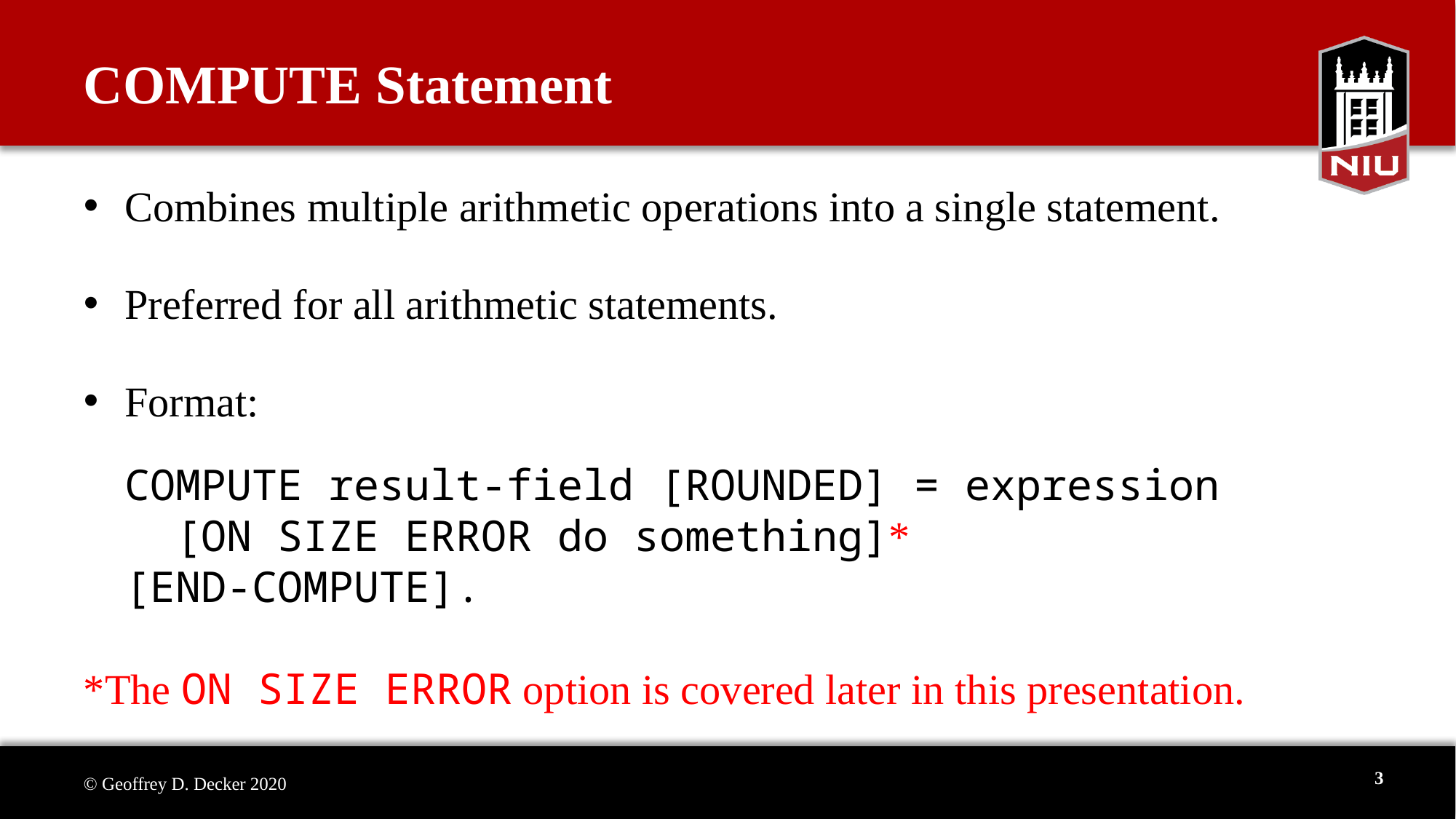

# COMPUTE Statement
Combines multiple arithmetic operations into a single statement.

Preferred for all arithmetic statements.

Format:
COMPUTE result-field [ROUNDED] = expression
  [ON SIZE ERROR do something]*
[END-COMPUTE].

*The ON SIZE ERROR option is covered later in this presentation.

3
© Geoffrey D. Decker 2020